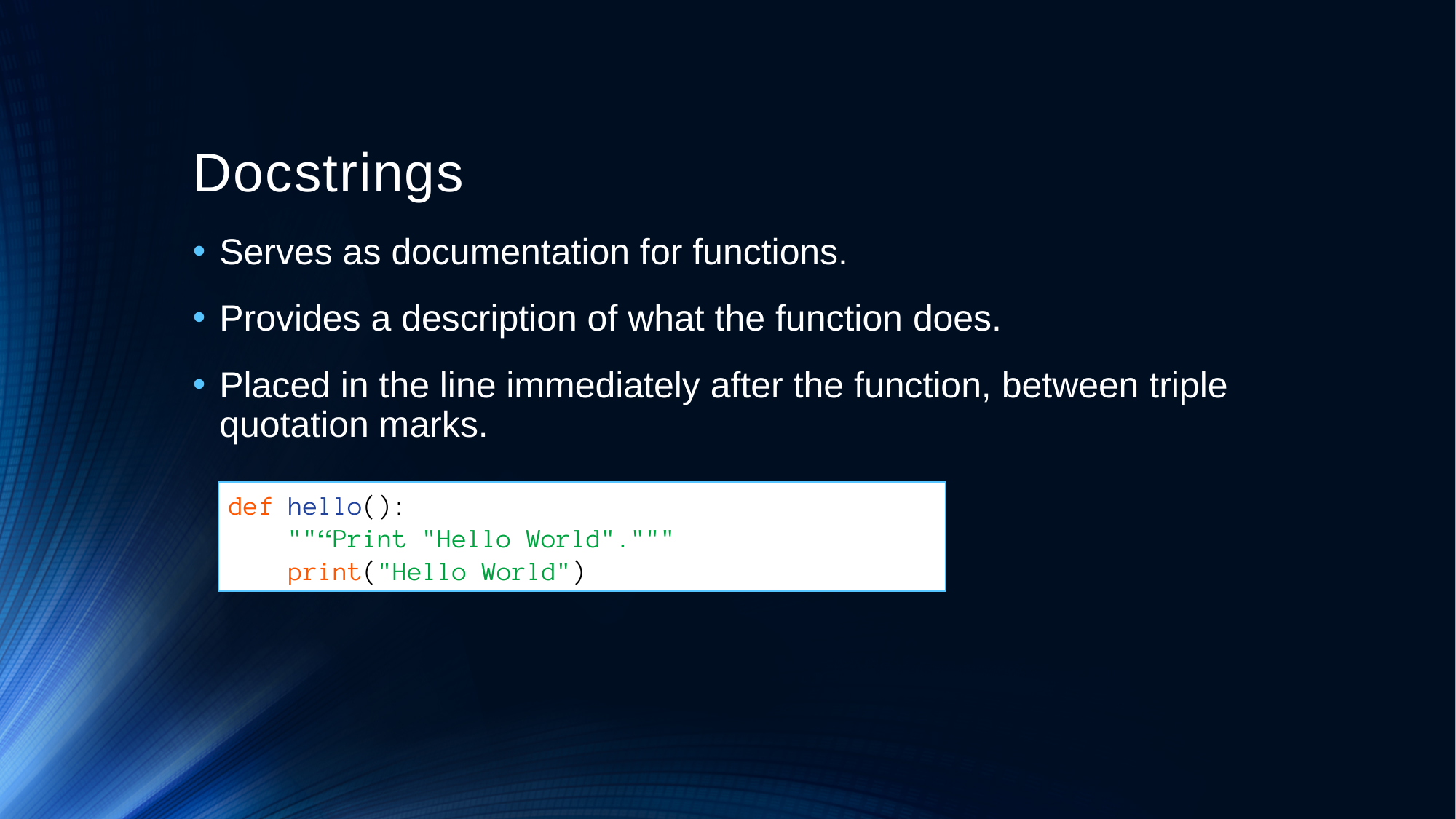

# Docstrings
Serves as documentation for functions.
Provides a description of what the function does.
Placed in the line immediately after the function, between triple quotation marks.
def hello():
    ""“Print "Hello World"."""
    print("Hello World")